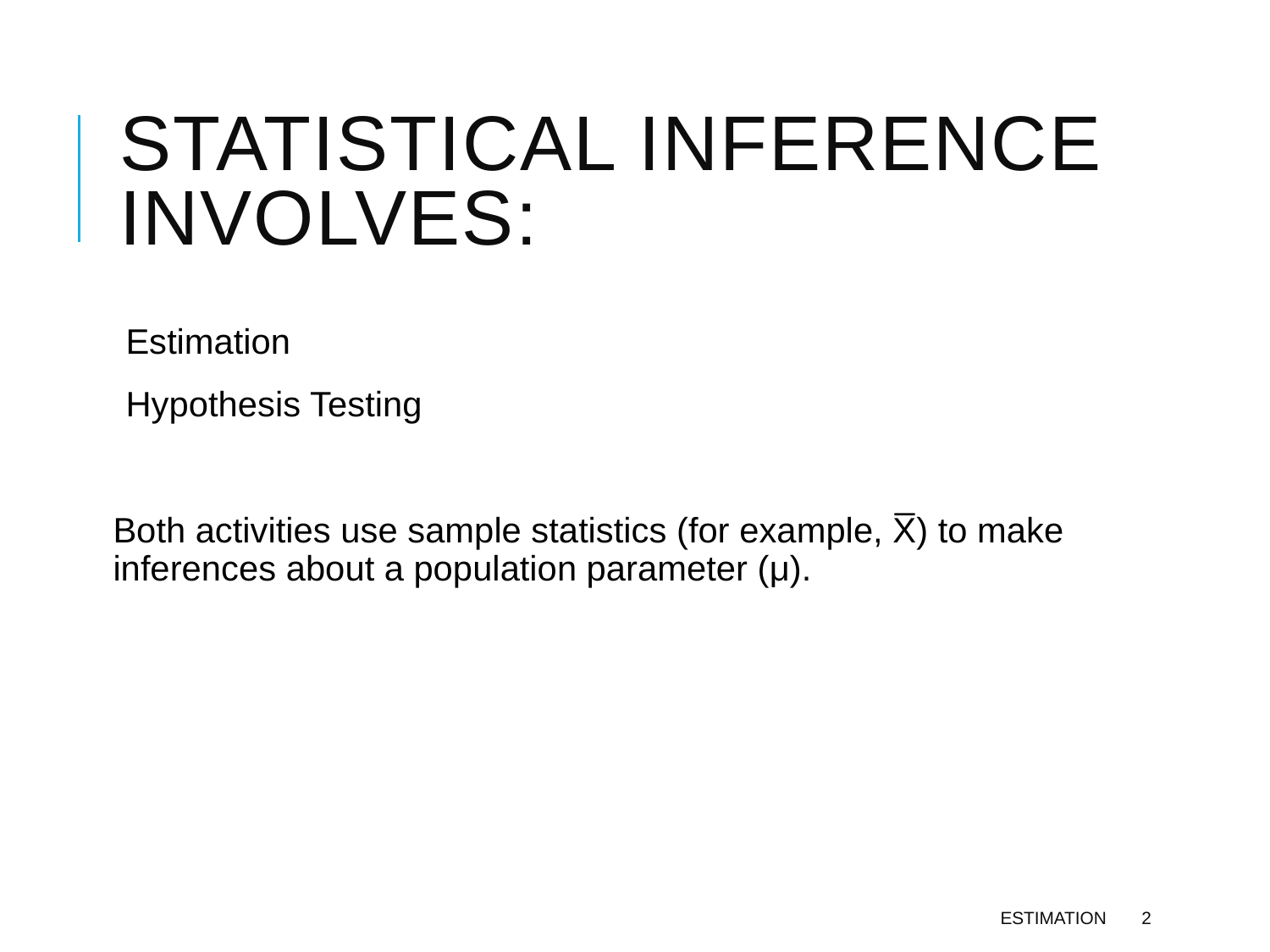

# Statistical Inference involves:
Estimation
Hypothesis Testing

Both activities use sample statistics (for example, X̅) to make inferences about a population parameter (μ).

Estimation
2